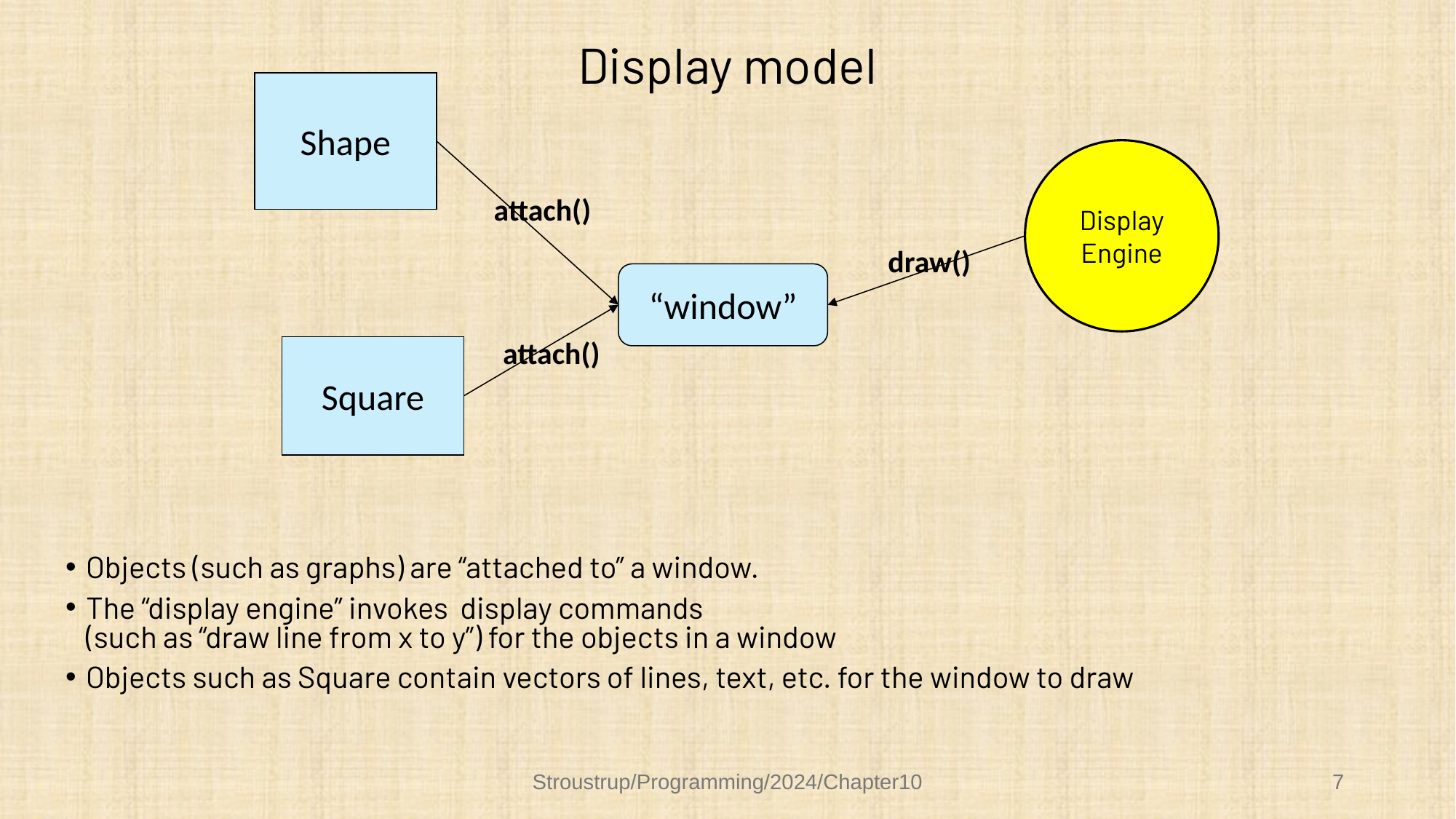

# Display model
Shape
Display
Engine
attach()
draw()
“window”
attach()
Square
Objects (such as graphs) are “attached to” a window.
The “display engine” invokes  display commands
(such as “draw line from x to y”) for the objects in a window
Objects such as Square contain vectors of lines, text, etc. for the window to draw
Stroustrup/Programming/2024/Chapter10
7